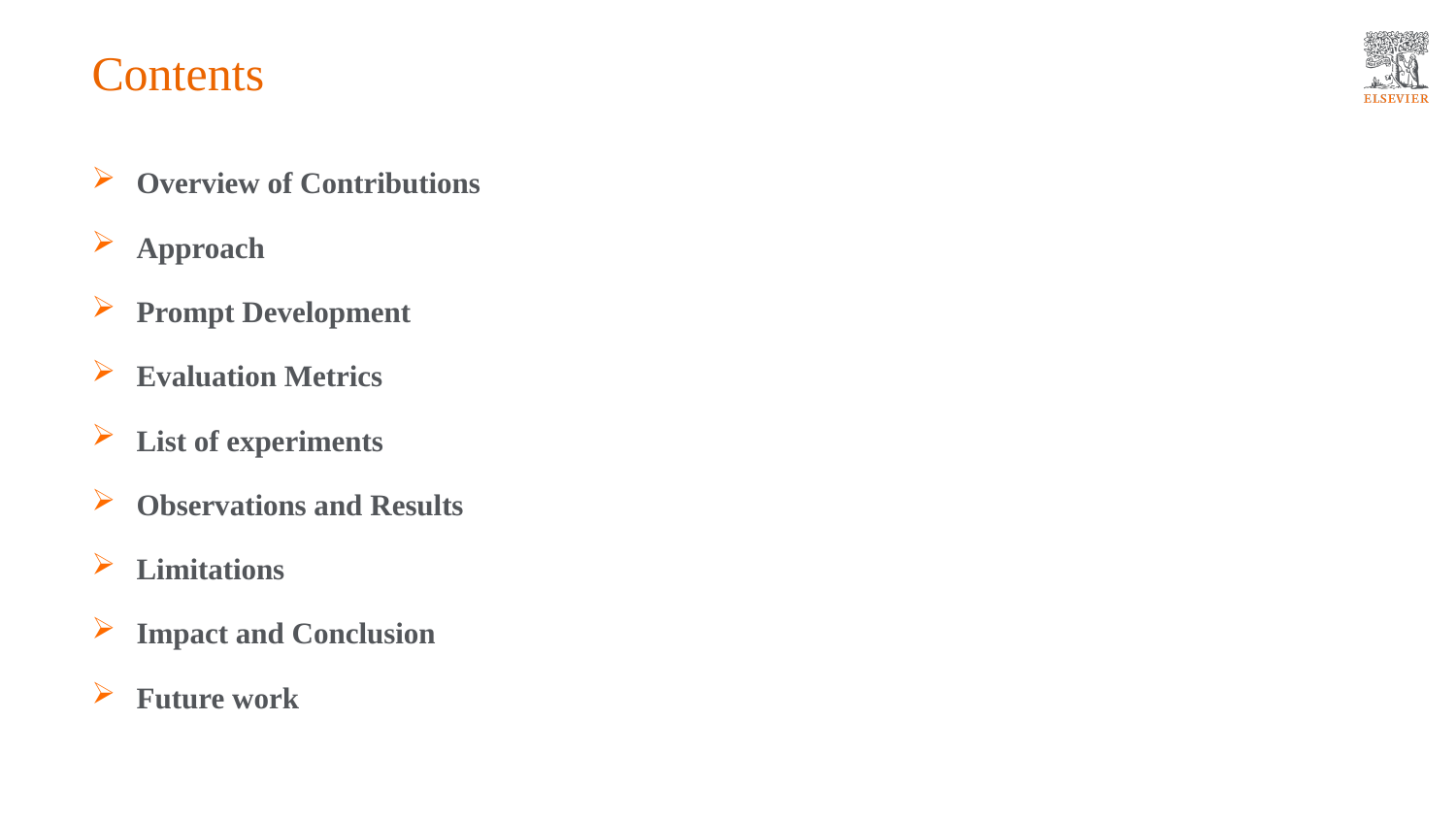

# Contents

Overview of Contributions
Approach
Prompt Development
Evaluation Metrics
List of experiments
Observations and Results
Limitations
Impact and Conclusion
Future work